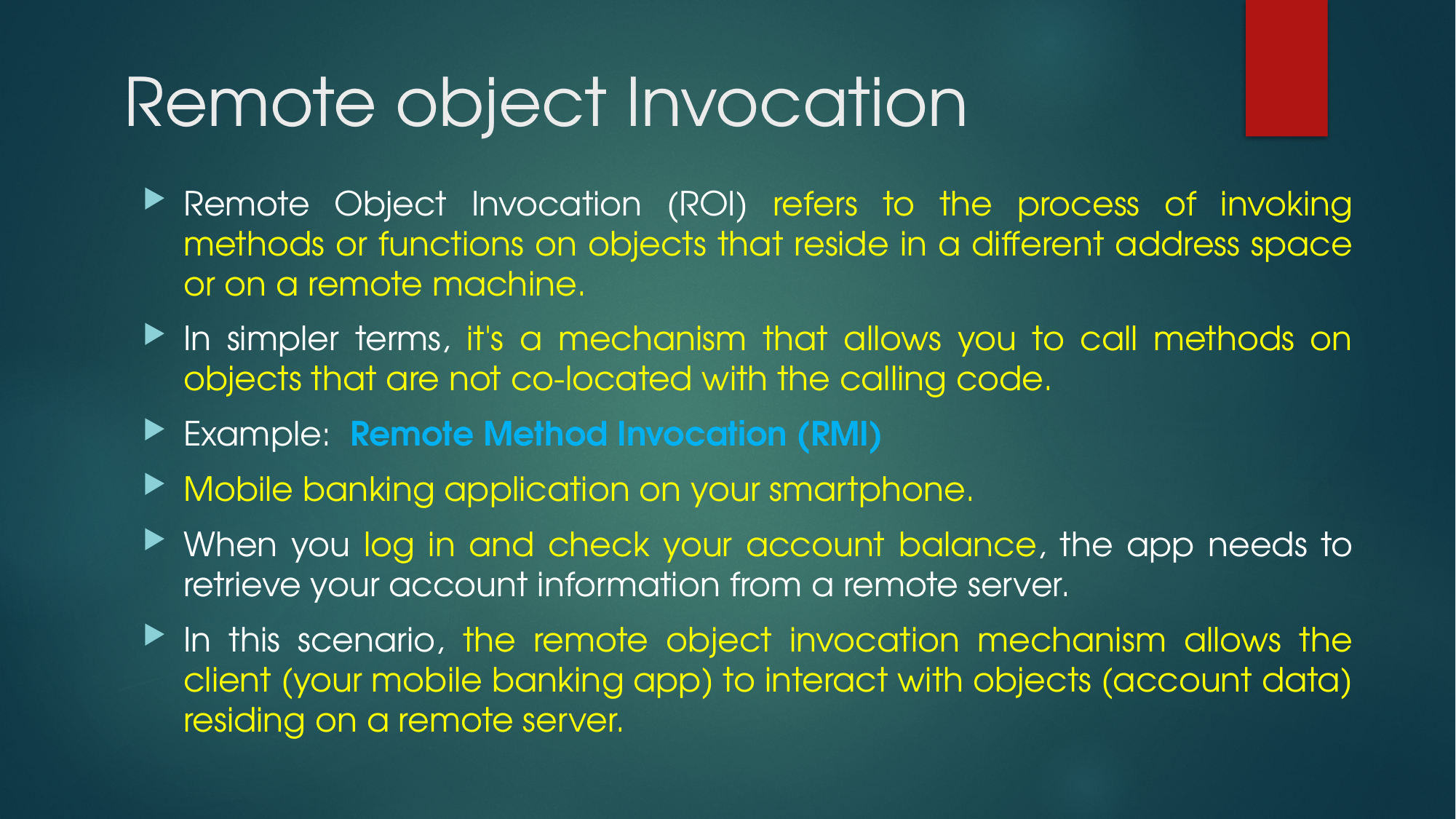

# Remote object Invocation
Remote Object Invocation (ROI) refers to the process of invoking methods or functions on objects that reside in a different address space or on a remote machine.
In simpler terms, it's a mechanism that allows you to call methods on objects that are not co-located with the calling code.
Example:  Remote Method Invocation (RMI)
Mobile banking application on your smartphone.
When you log in and check your account balance, the app needs to retrieve your account information from a remote server.
In this scenario, the remote object invocation mechanism allows the client (your mobile banking app) to interact with objects (account data) residing on a remote server.